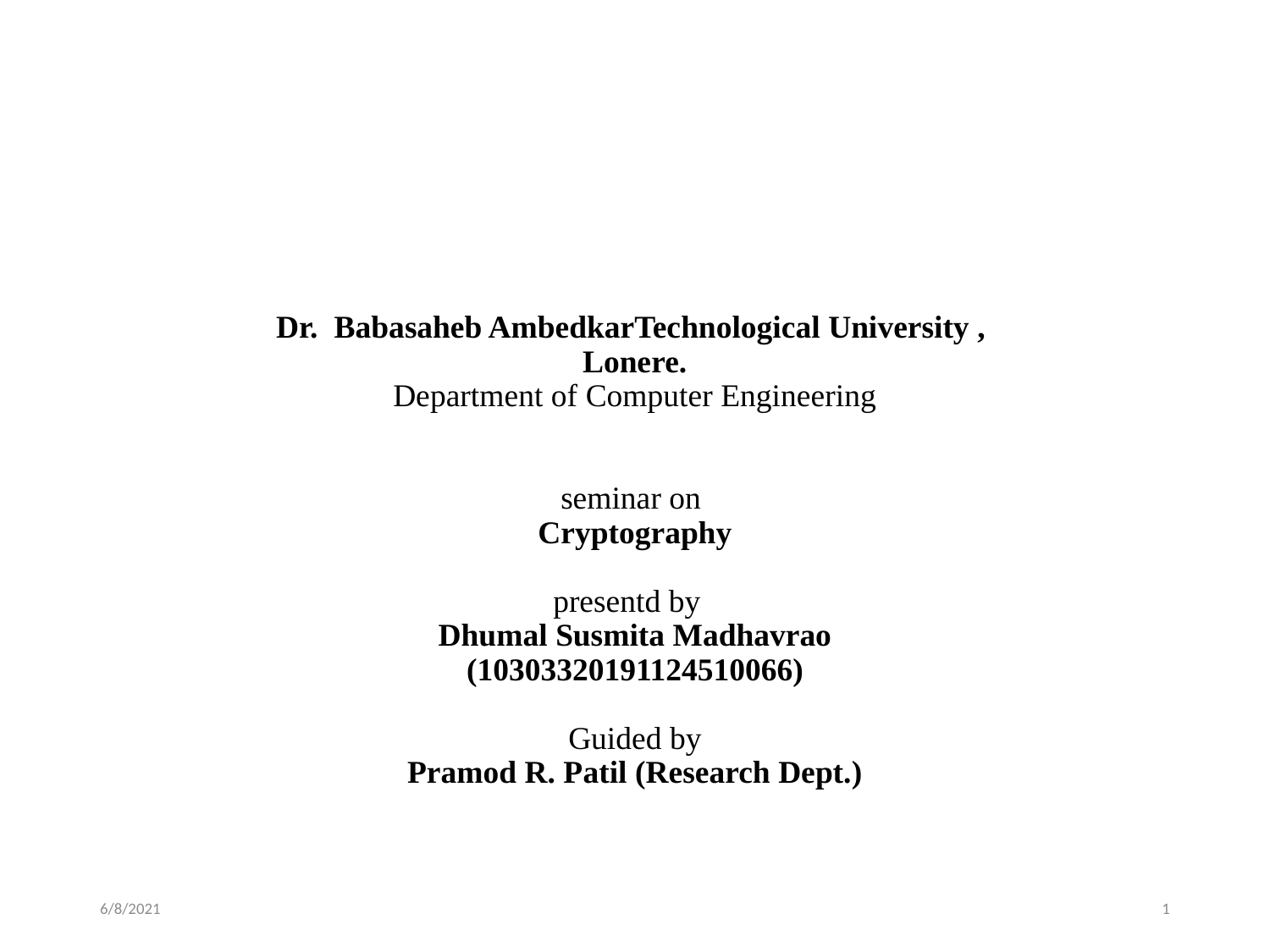

# Dr.  Babasaheb AmbedkarTechnological University , Lonere. Department of Computer Engineering seminar on Cryptography presentd by Dhumal Susmita Madhavrao (10303320191124510066) Guided by Pramod R. Patil (Research Dept.)
6/8/2021
1